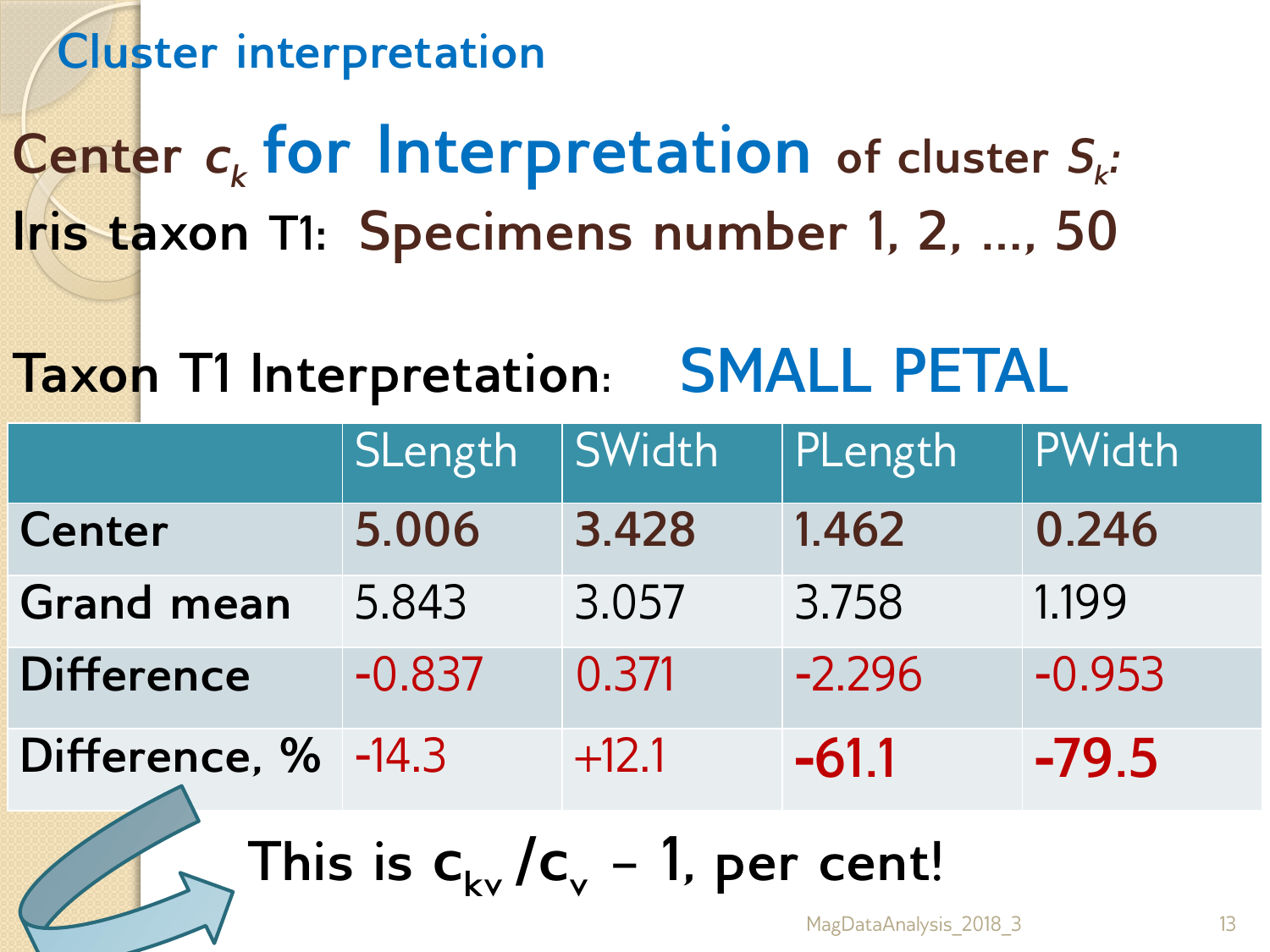

# Cluster interpretation
Center ck for Interpretation of cluster Sk:
Iris taxon T1:  Specimens number 1, 2, …, 50

Taxon T1 Interpretation:     SMALL PETAL

|  | SLength | SWidth | PLength | PWidth |
| --- | --- | --- | --- | --- |
| Center | 5.006 | 3.428 | 1.462 | 0.246 |
| Grand mean | 5.843 | 3.057 | 3.758 | 1.199 |
| Difference | −0.837 | 0.371 | −2.296 | −0.953 |
| Difference, % | −14.3 | +12.1 | −61.1 | −79.5 |
This is ckv /cv – 1, per cent!

MagDataAnalysis_2018_3
13